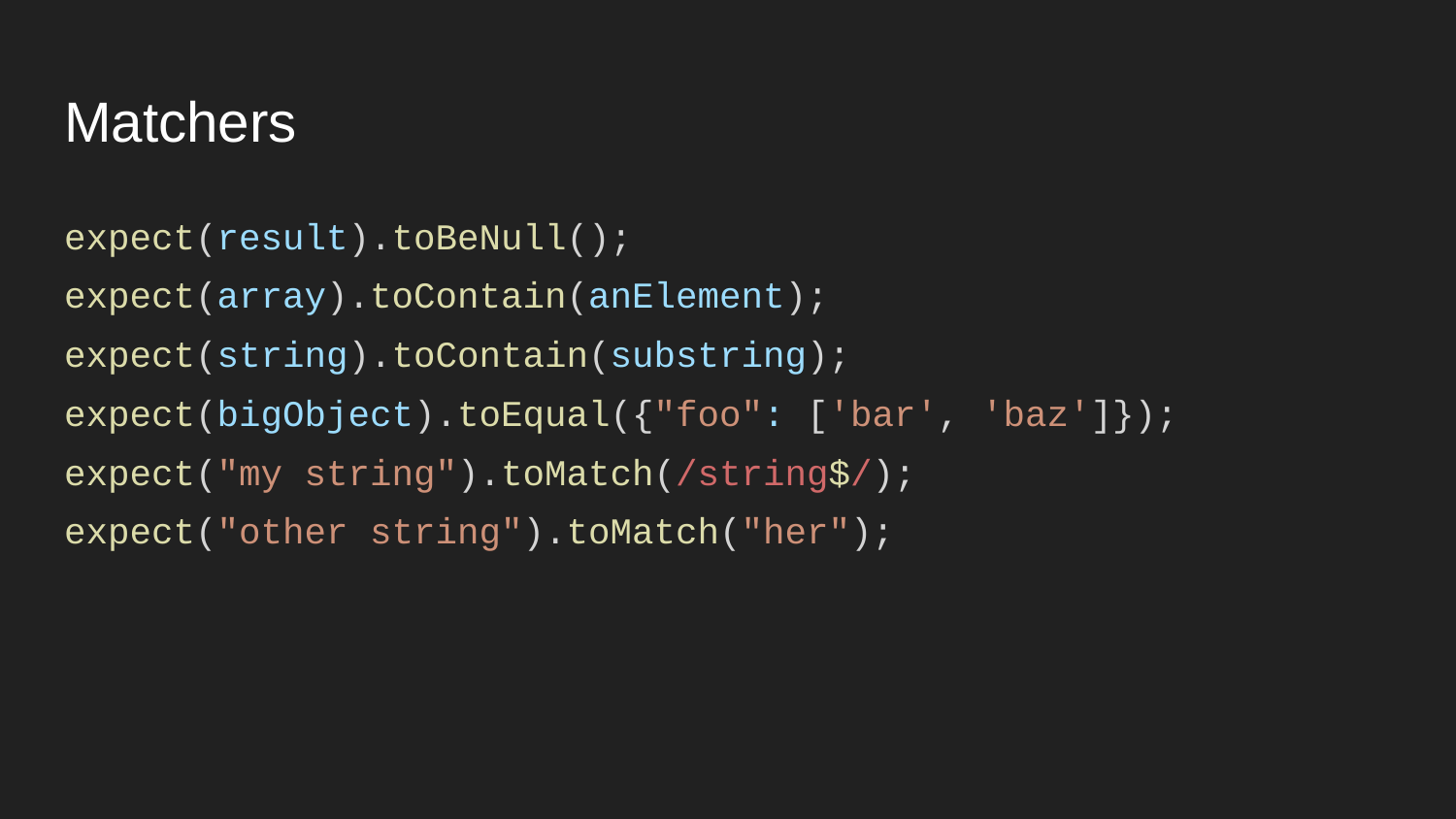

# Matchers
expect(result).toBeNull();
expect(array).toContain(anElement);
expect(string).toContain(substring);
expect(bigObject).toEqual({"foo": ['bar', 'baz']});
expect("my string").toMatch(/string$/);
expect("other string").toMatch("her");